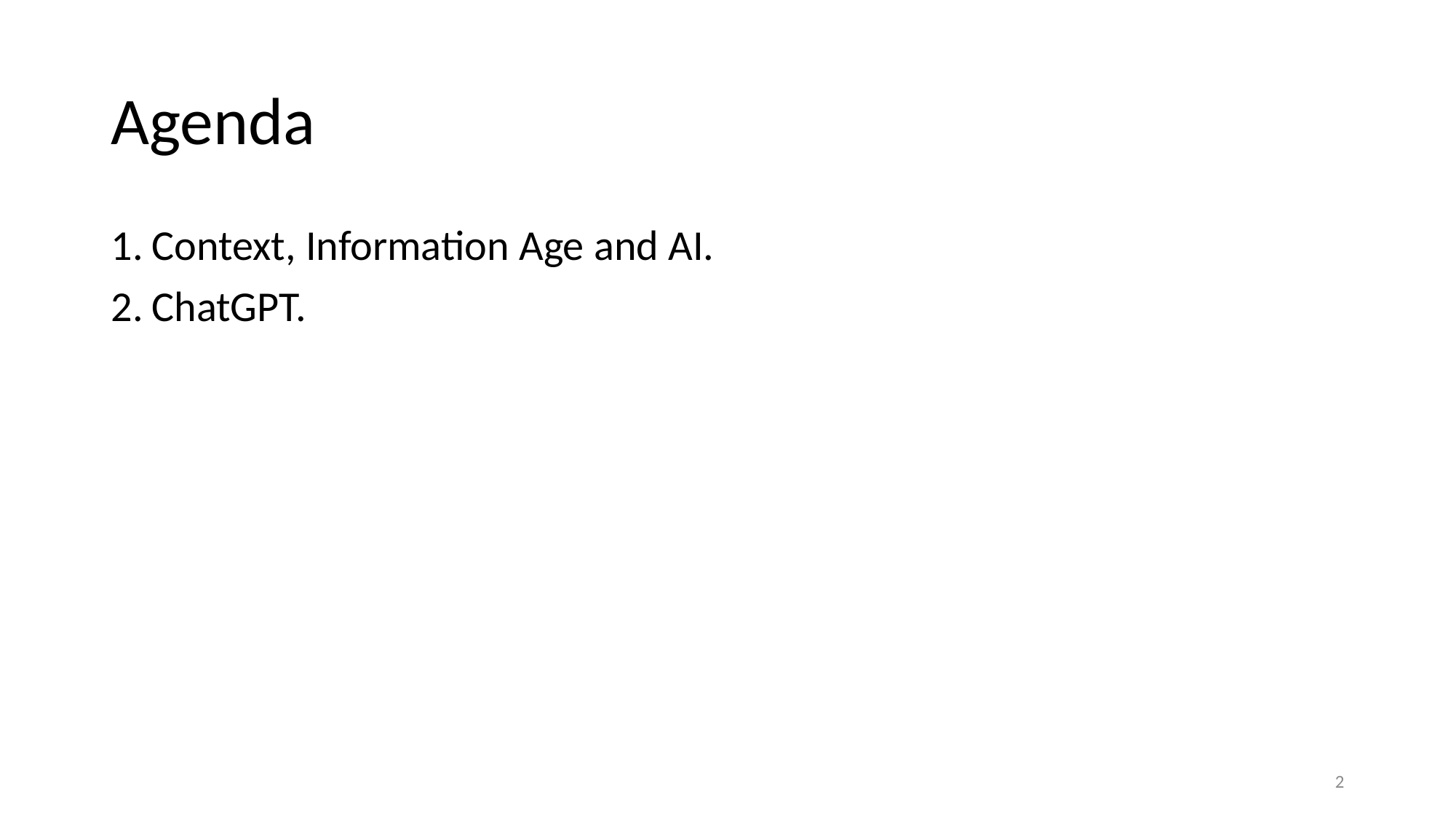

# Agenda
Context, Information Age and AI.
ChatGPT.

2